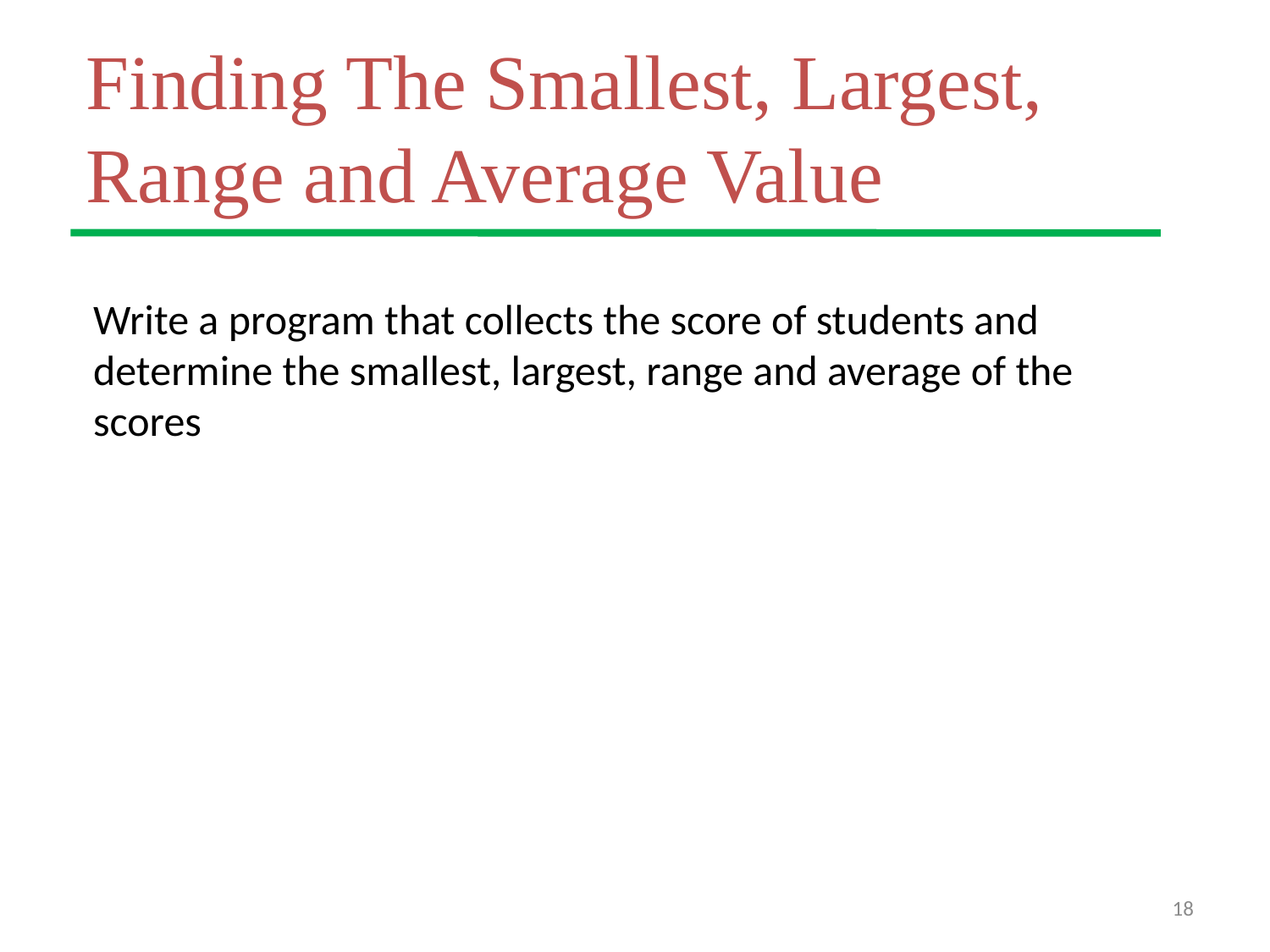

# Finding The Smallest, Largest, Range and Average Value
Write a program that collects the score of students and determine the smallest, largest, range and average of the scores

18